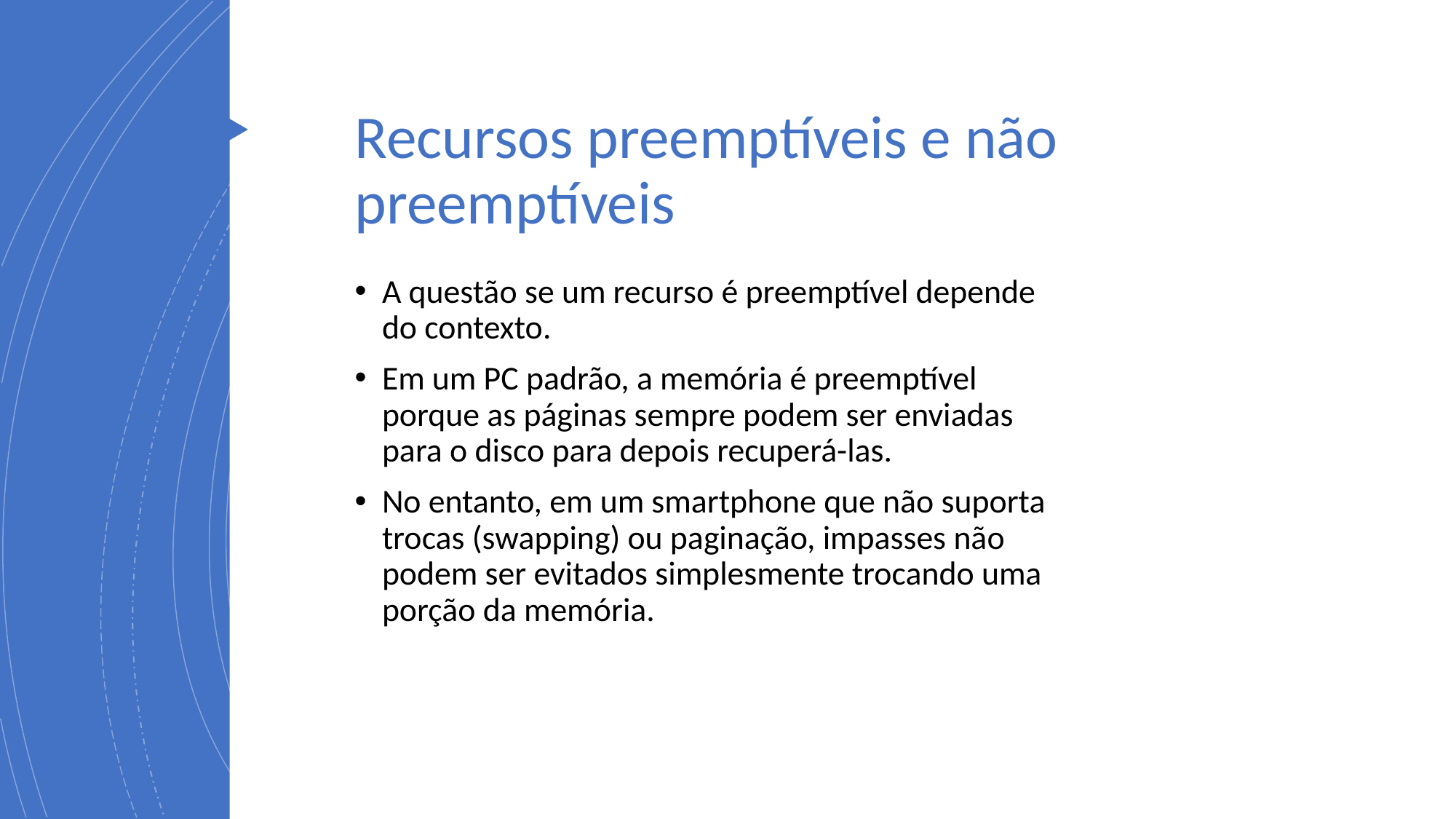

# Recursos preemptíveis e não preemptíveis

A questão se um recurso é preemptível depende do contexto.
Em um PC padrão, a memória é preemptível porque as páginas sempre podem ser enviadas para o disco para depois recuperá-las.
No entanto, em um smartphone que não suporta trocas (swapping) ou paginação, impasses não podem ser evitados simplesmente trocando uma porção da memória.